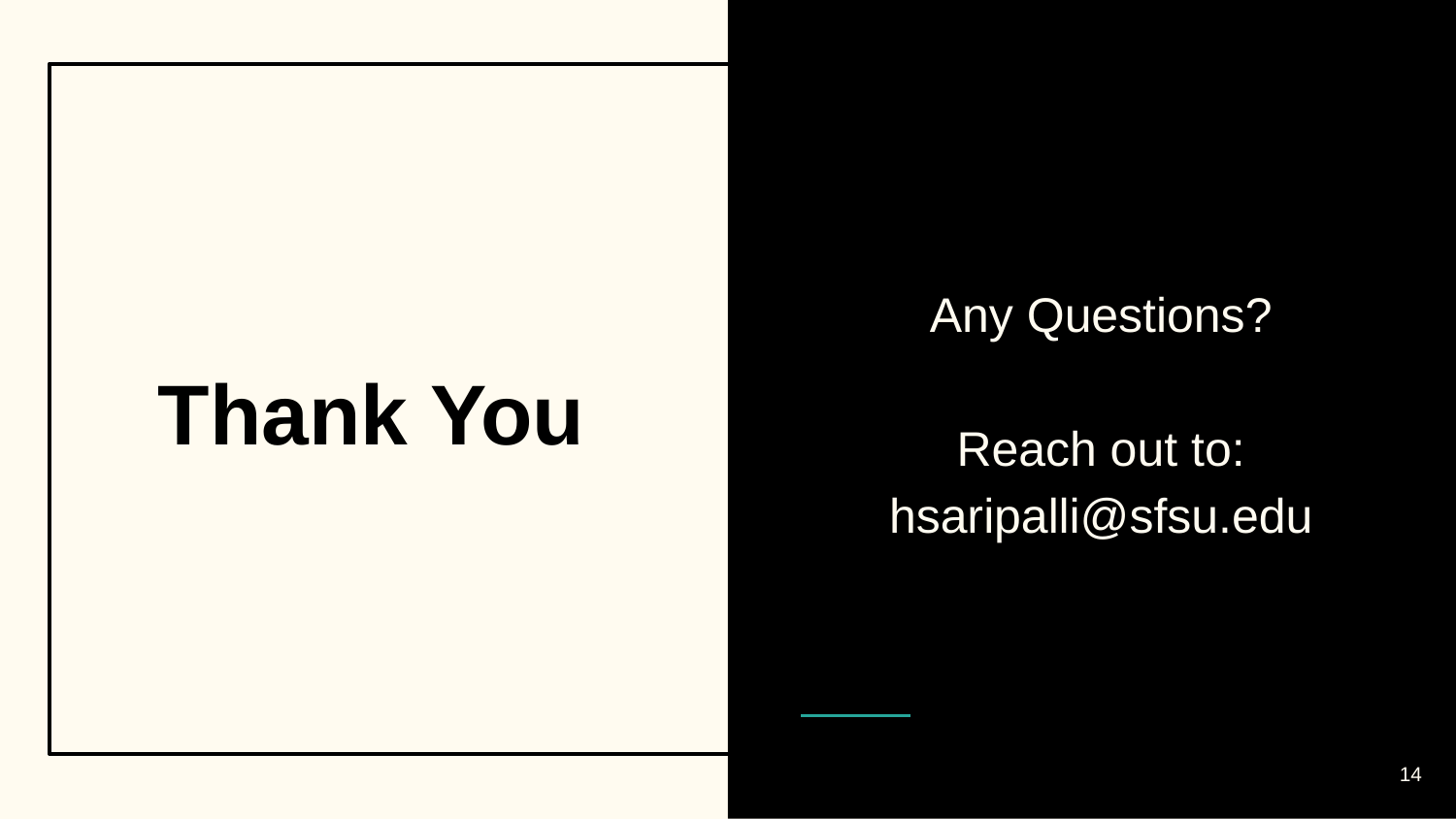

Any Questions?

Reach out to:
hsaripalli@sfsu.edu
# Thank You
14